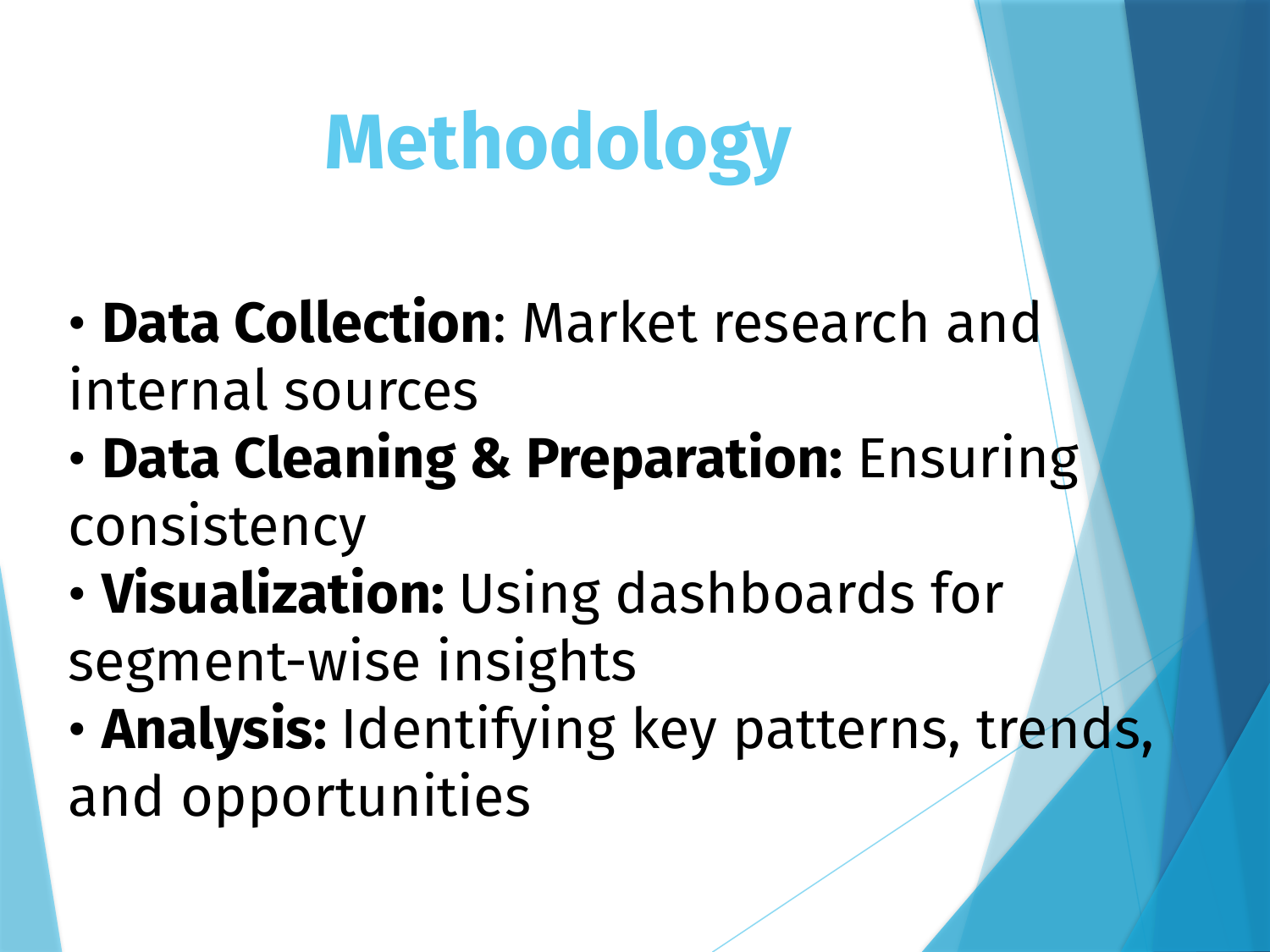

# Methodology
• Data Collection: Market research and internal sources
• Data Cleaning & Preparation: Ensuring consistency
• Visualization: Using dashboards for segment-wise insights
• Analysis: Identifying key patterns, trends, and opportunities